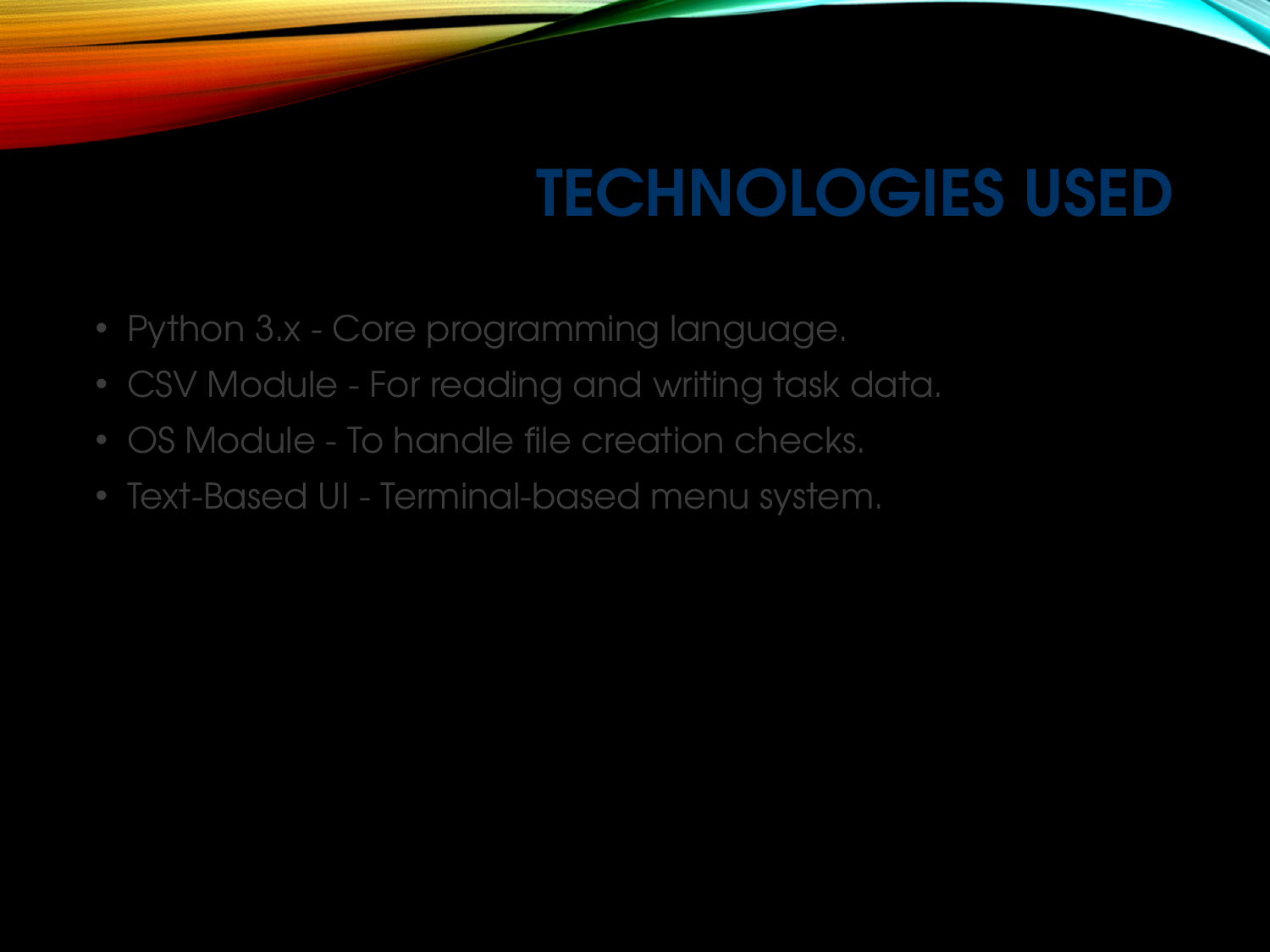

# Technologies Used
Python 3.x - Core programming language.
CSV Module - For reading and writing task data.
OS Module - To handle file creation checks.
Text-Based UI - Terminal-based menu system.